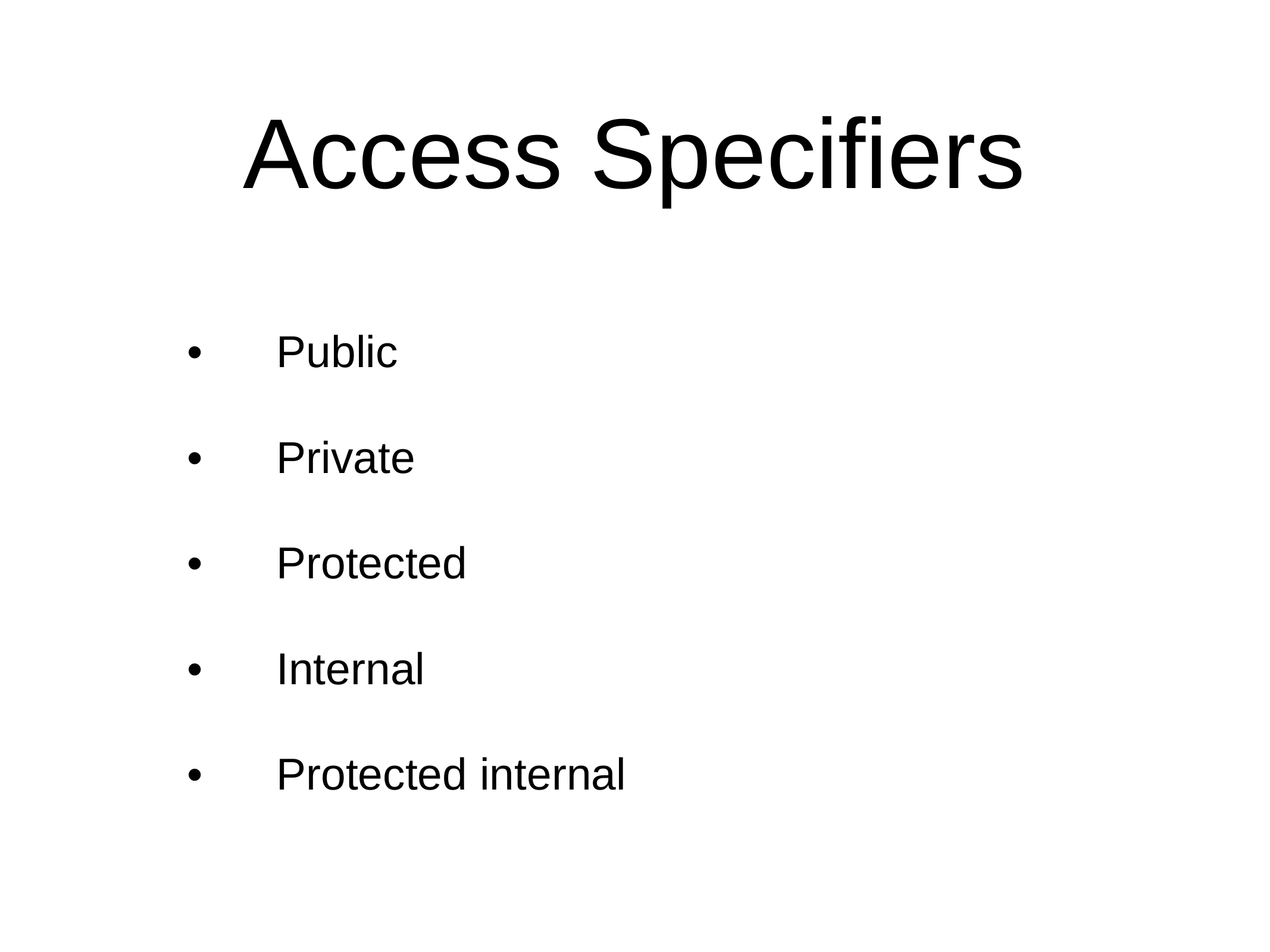

# Access Specifiers
	•	Public
	•	Private
	•	Protected
	•	Internal
	•	Protected internal